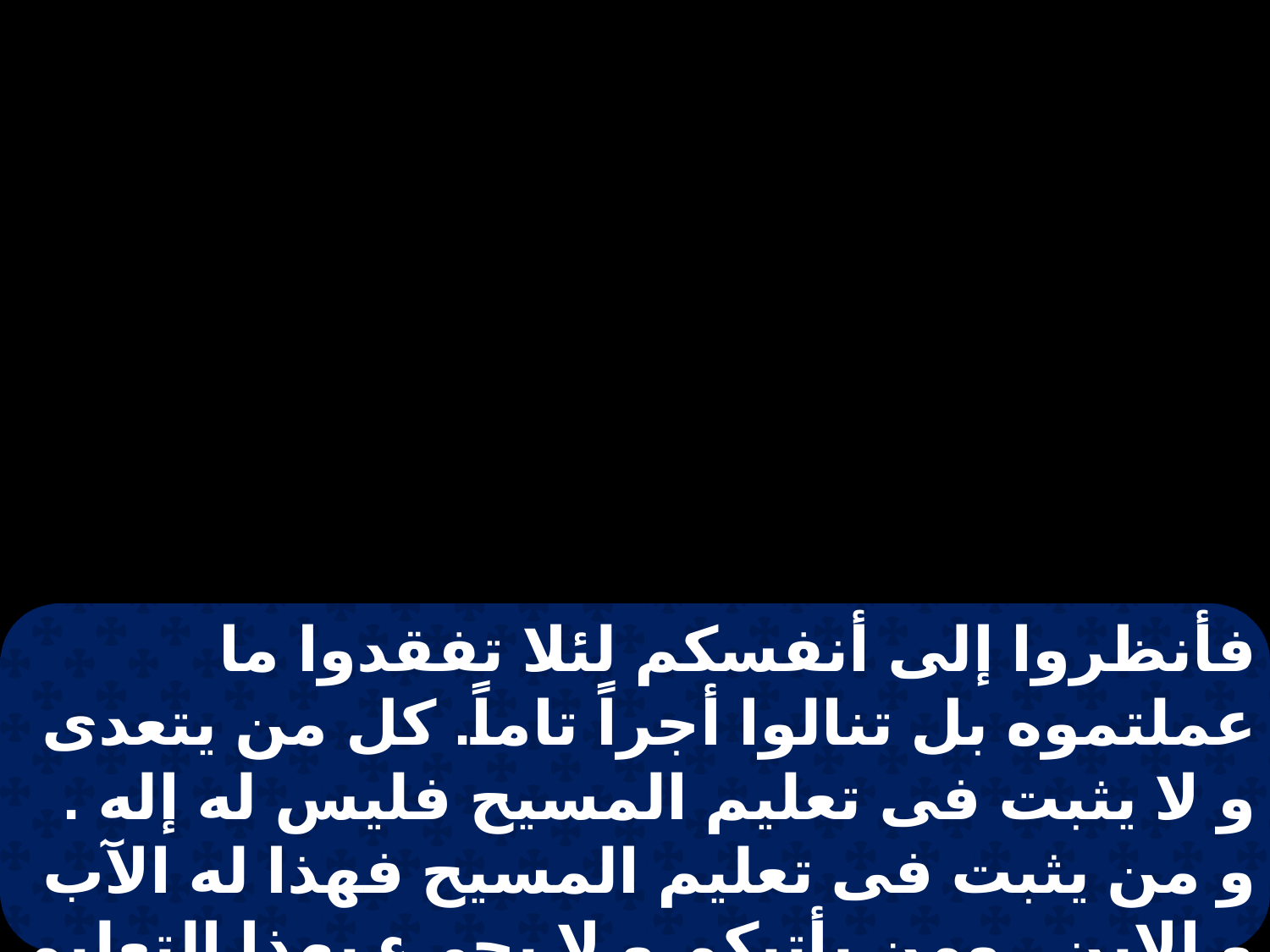

فأنظروا إلى أنفسكم لئلا تفقدوا ما عملتموه بل تنالوا أجراً تاماً. كل من يتعدى و لا يثبت فى تعليم المسيح فليس له إله . و من يثبت فى تعليم المسيح فهذا له الآب و الإبن . ومن يأتيكم و لا يجىء بهذا التعليم لا تقبلوه من البيت ولا تقولوا له سلام .